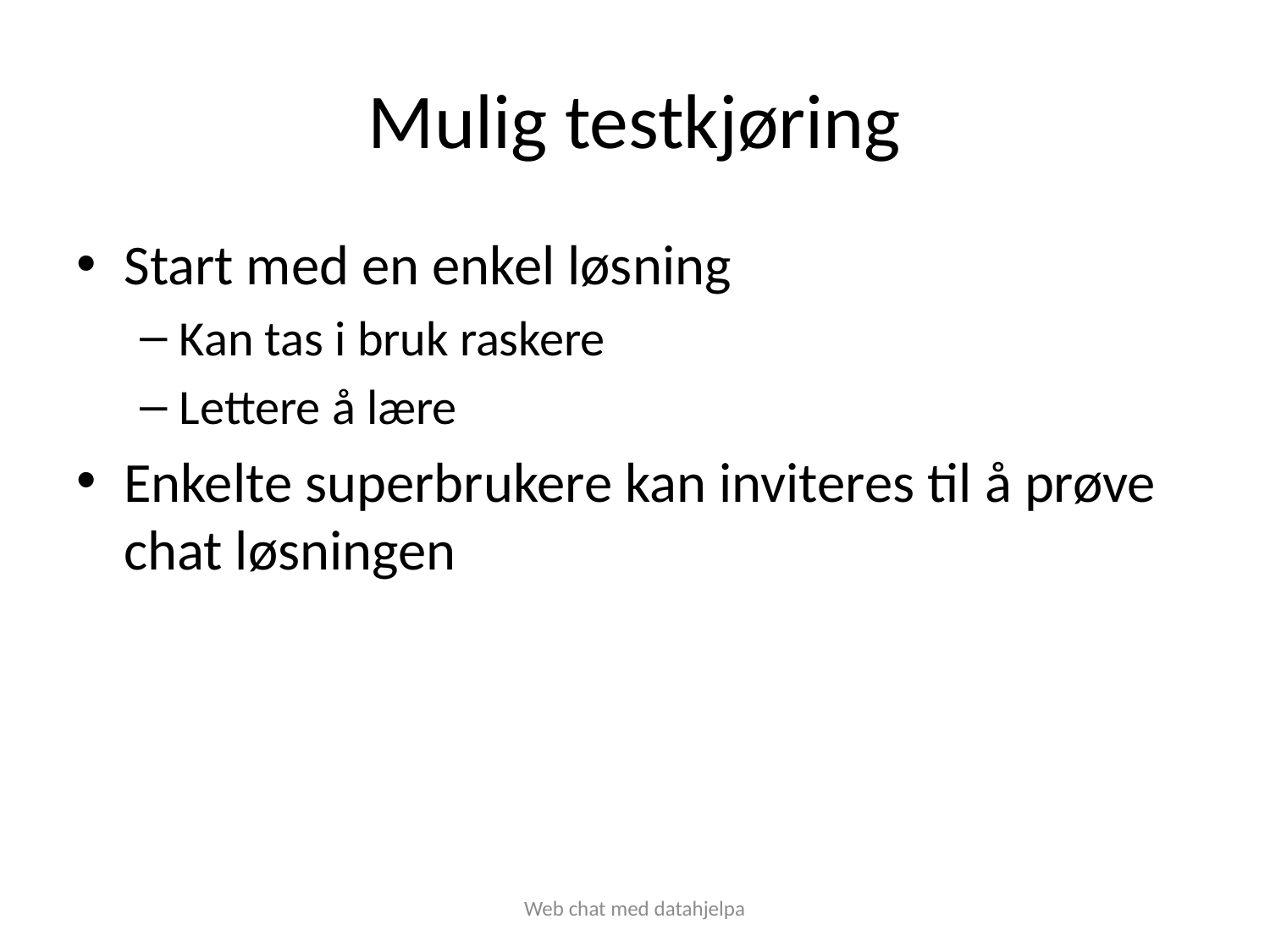

# Mulig testkjøring
Start med en enkel løsning
Kan tas i bruk raskere
Lettere å lære
Enkelte superbrukere kan inviteres til å prøve chat løsningen
Web chat med datahjelpa